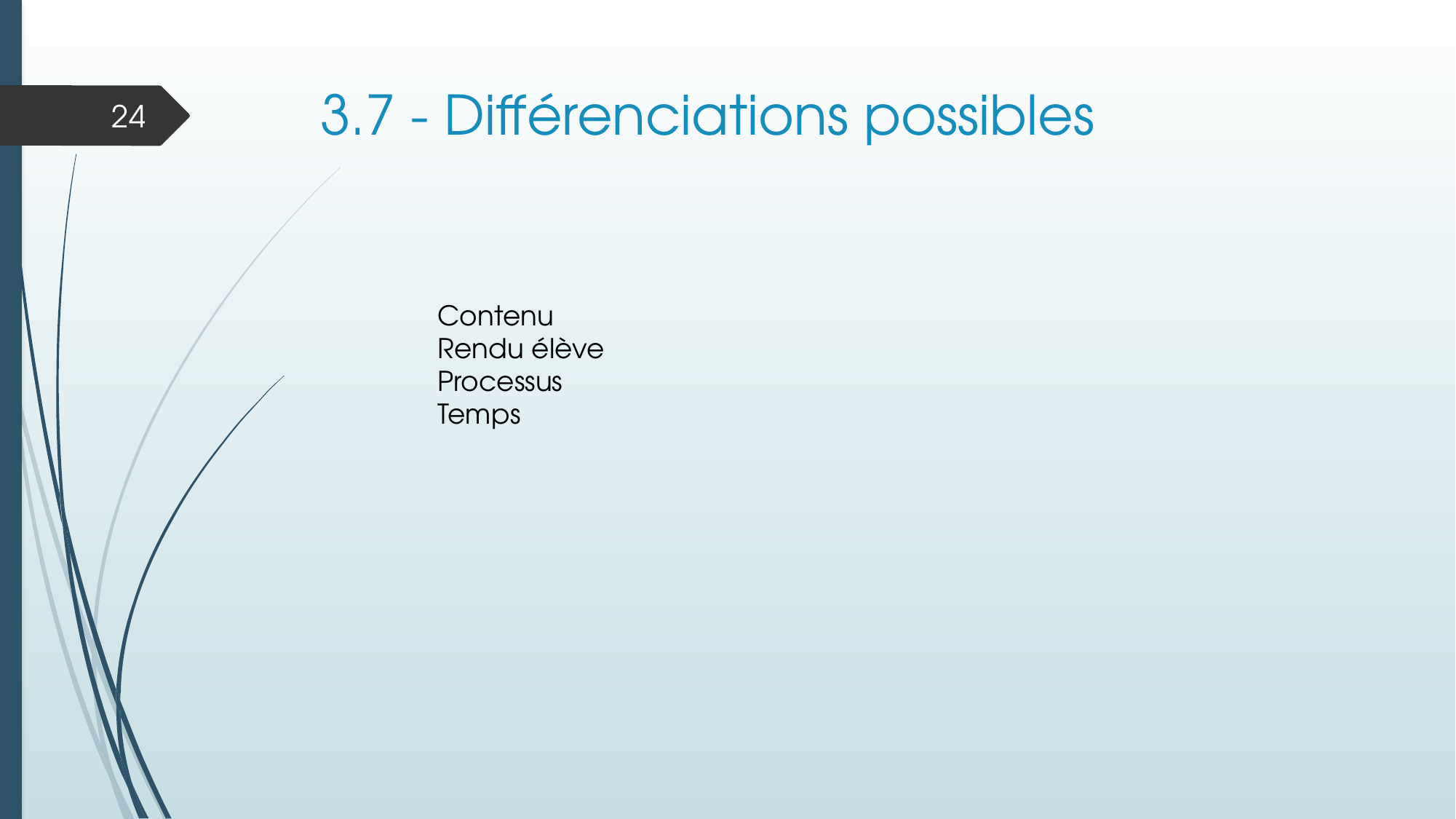

# 3.7 - Différenciations possibles
24
Contenu
Rendu élève
Processus
Temps